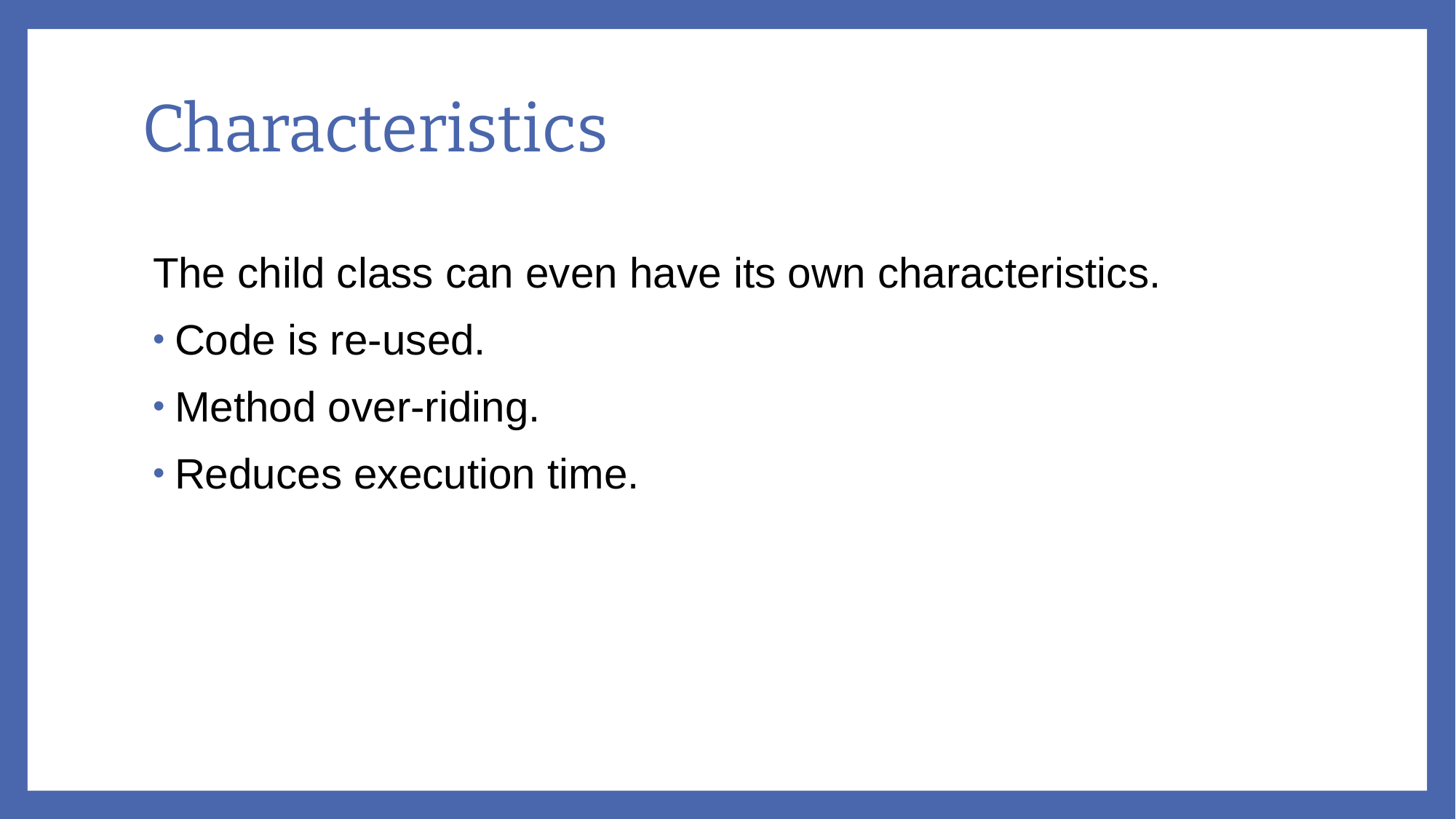

# Characteristics
The child class can even have its own characteristics.
Code is re-used.
Method over-riding.
Reduces execution time.